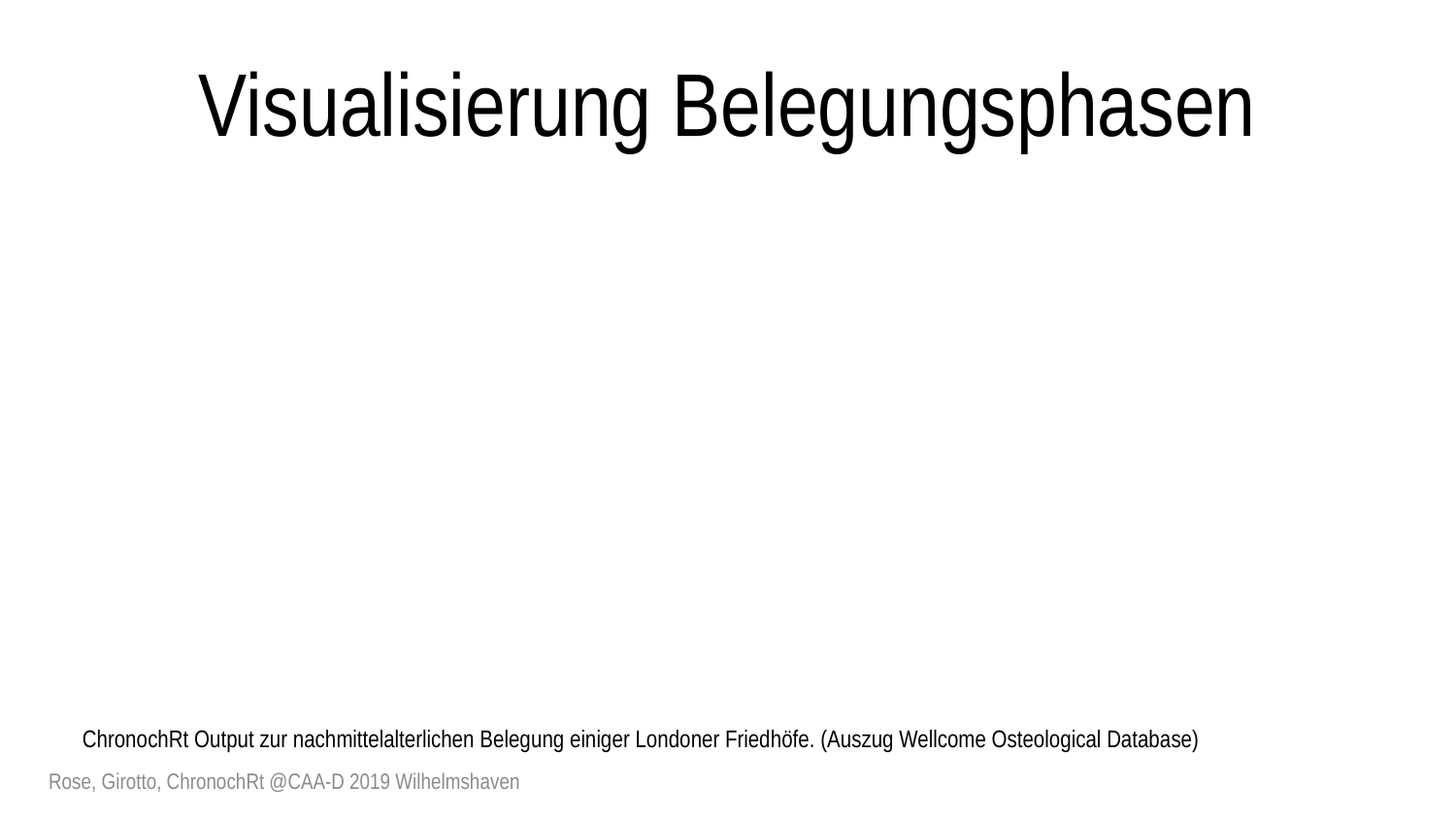

# Visualisierung Belegungsphasen

ChronochRt Output zur nachmittelalterlichen Belegung einiger Londoner Friedhöfe. (Auszug Wellcome Osteological Database)
Rose, Girotto, ChronochRt @CAA-D 2019 Wilhelmshaven